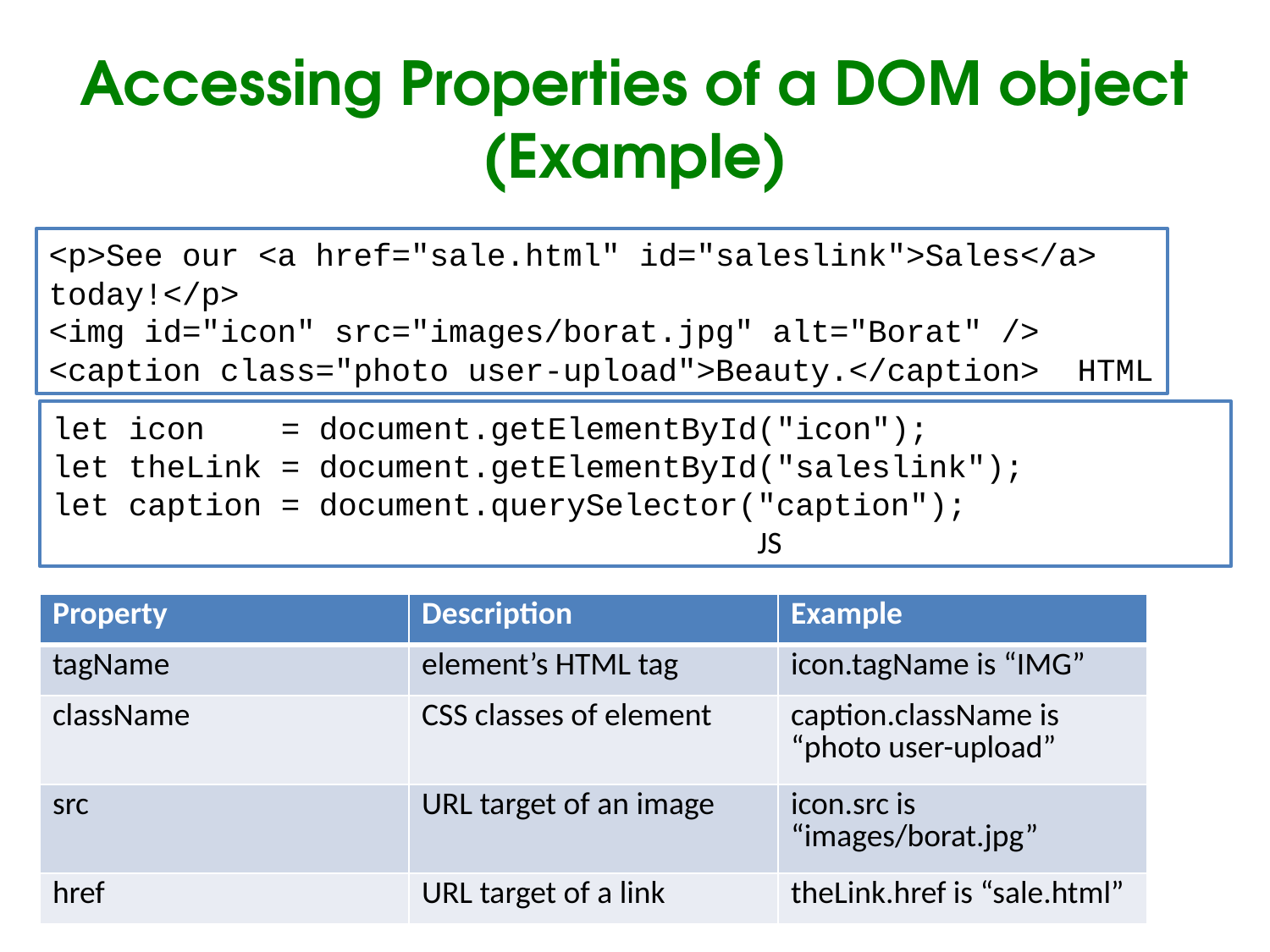

# Accessing Properties of a DOM object (Example)
<p>See our <a href="sale.html" id="saleslink">Sales</a> today!</p>
<img id="icon" src="images/borat.jpg" alt="Borat" />
<caption class="photo user-upload">Beauty.</caption>  HTML
let icon    = document.getElementById("icon");
let theLink = document.getElementById("saleslink");
let caption = document.querySelector("caption");                                                   JS
| Property | Description | Example |
| --- | --- | --- |
| tagName | element’s HTML tag | icon.tagName is “IMG” |
| className | CSS classes of element | caption.className is “photo user-upload” |
| src | URL target of an image | icon.src is “images/borat.jpg” |
| href | URL target of a link | theLink.href is “sale.html” |